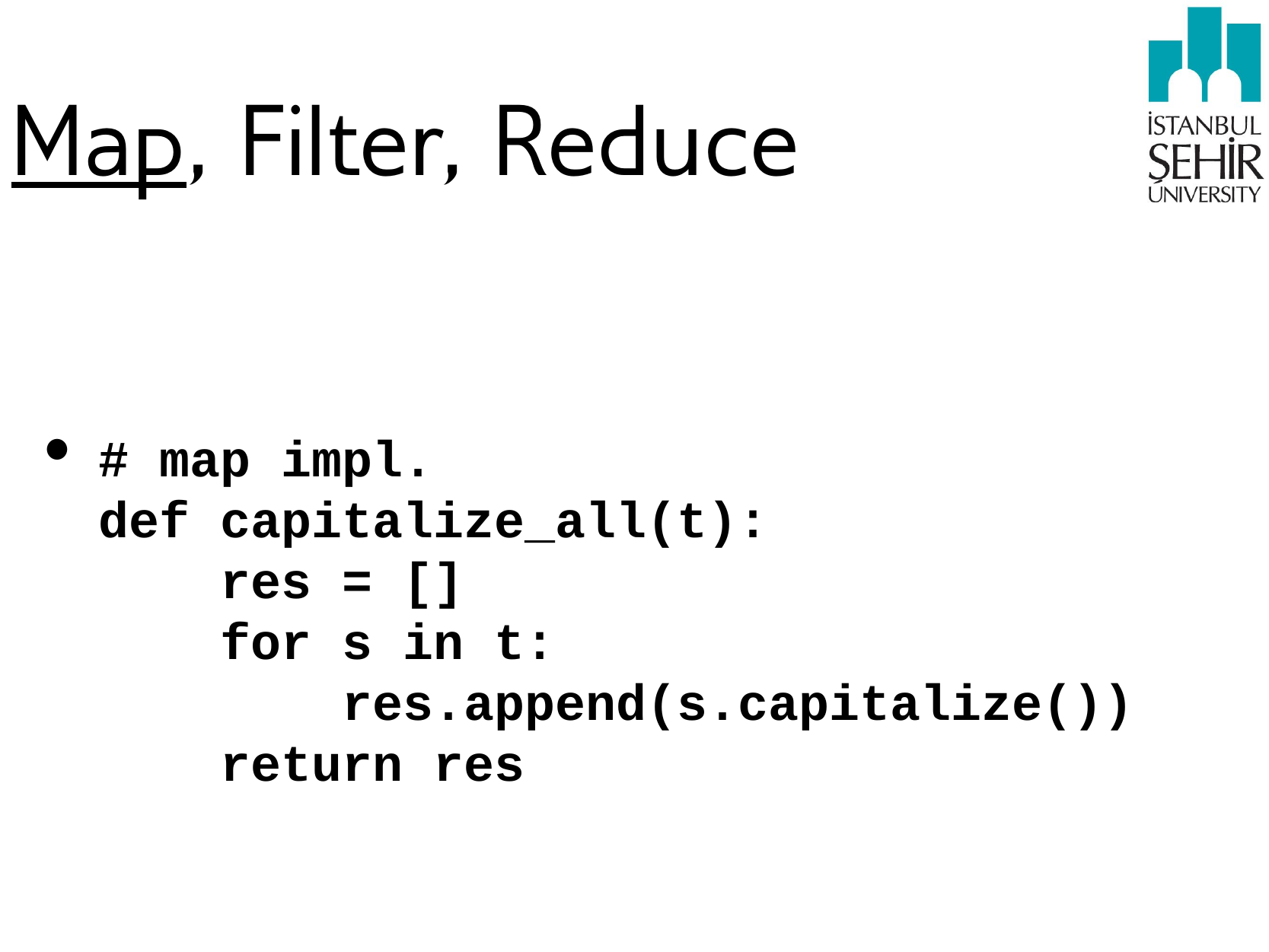

# Map, Filter, Reduce
# map impl. def capitalize_all(t): res = [] for s in t: res.append(s.capitalize()) return res